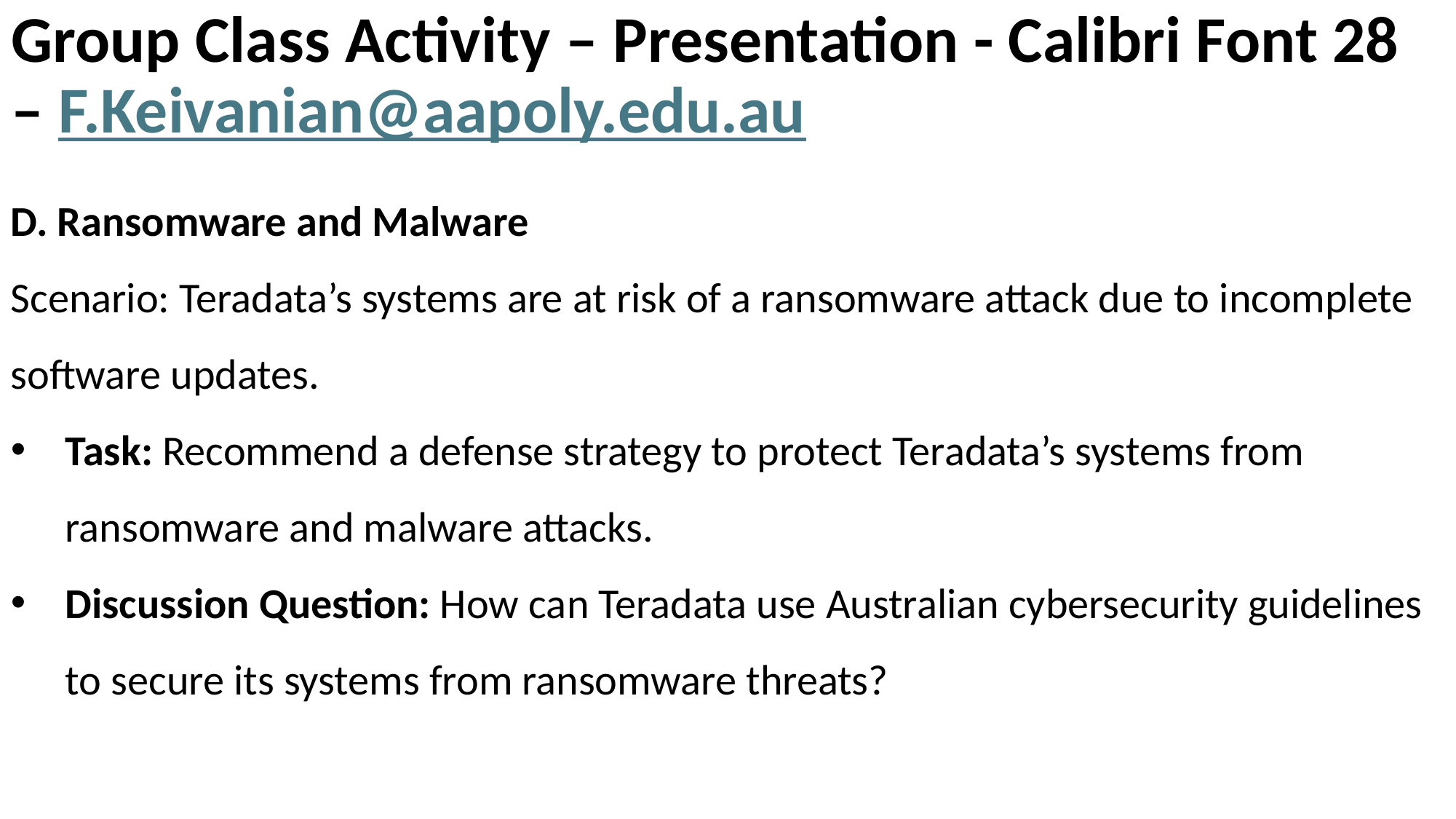

# Group Class Activity – Presentation - Calibri Font 28 – F.Keivanian@aapoly.edu.au
D. Ransomware and Malware
Scenario: Teradata’s systems are at risk of a ransomware attack due to incomplete software updates.
Task: Recommend a defense strategy to protect Teradata’s systems from ransomware and malware attacks.
Discussion Question: How can Teradata use Australian cybersecurity guidelines to secure its systems from ransomware threats?